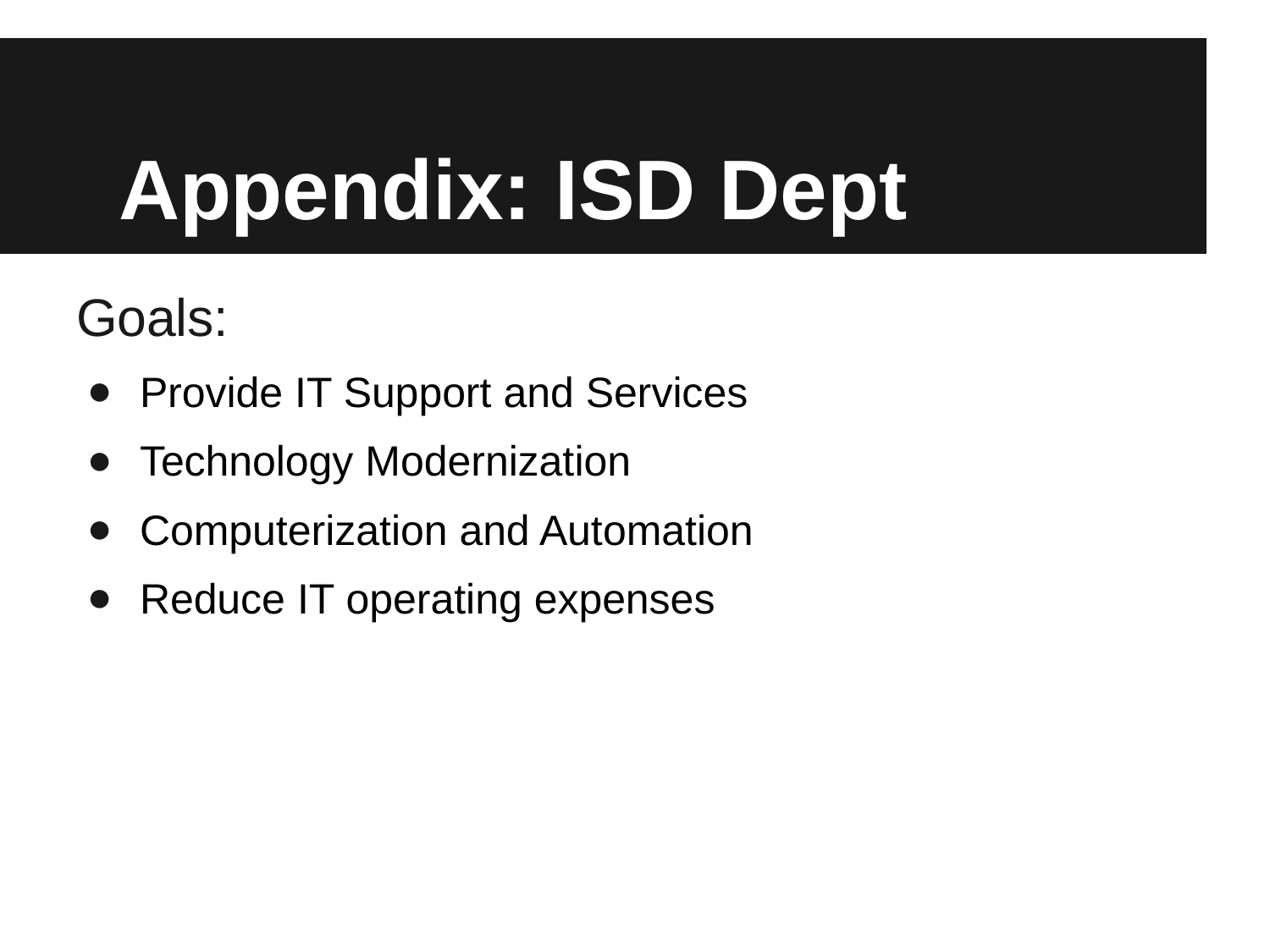

# Appendix: ISD Dept
Goals:
Provide IT Support and Services
Technology Modernization
Computerization and Automation
Reduce IT operating expenses